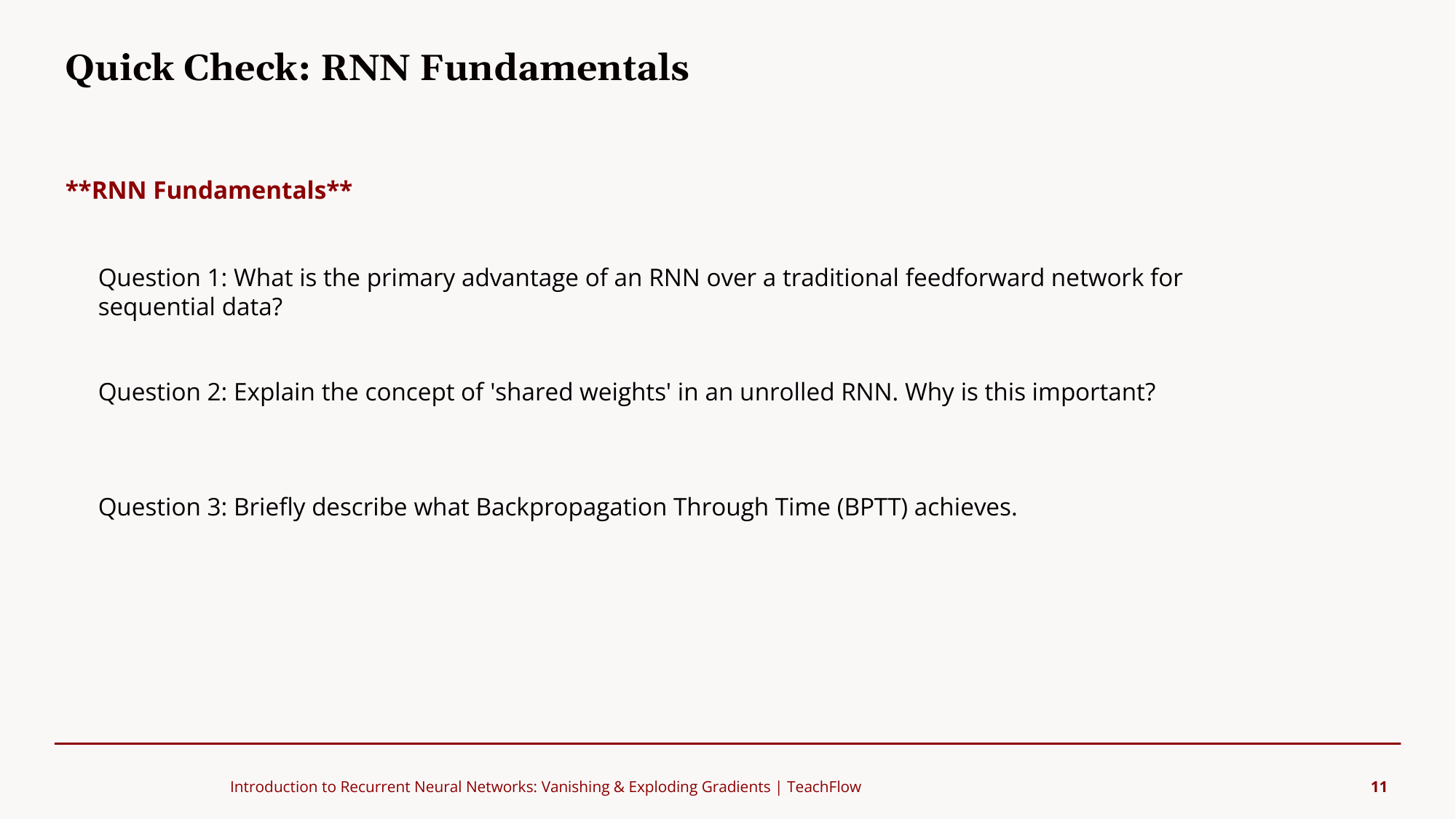

Quick Check: RNN Fundamentals
#
**RNN Fundamentals**
Question 1: What is the primary advantage of an RNN over a traditional feedforward network for sequential data?

Question 2: Explain the concept of 'shared weights' in an unrolled RNN. Why is this important?

Question 3: Briefly describe what Backpropagation Through Time (BPTT) achieves.

Introduction to Recurrent Neural Networks: Vanishing & Exploding Gradients | TeachFlow
11